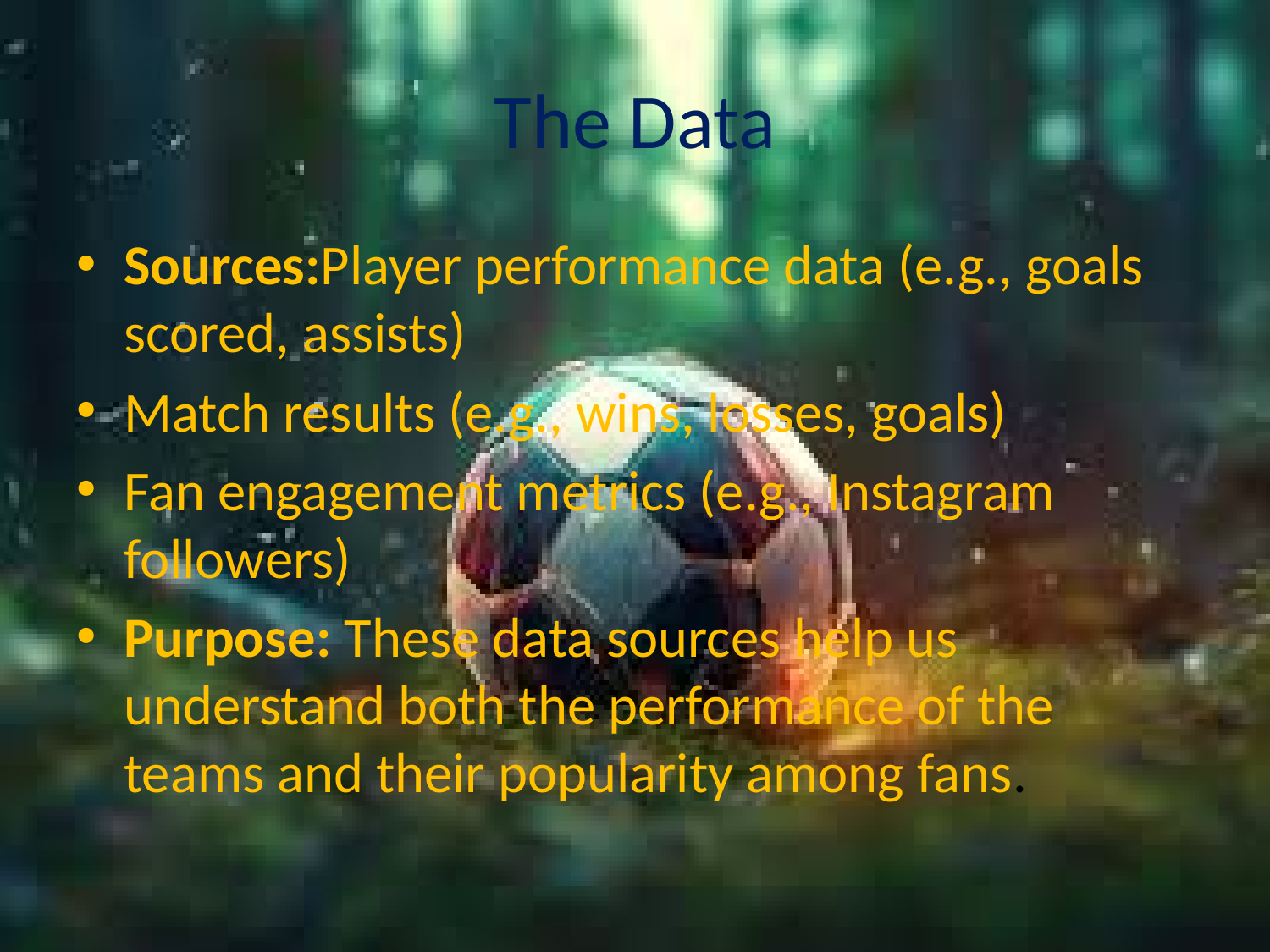

# The Data
Sources:Player performance data (e.g., goals scored, assists)
Match results (e.g., wins, losses, goals)
Fan engagement metrics (e.g., Instagram followers)
Purpose: These data sources help us understand both the performance of the teams and their popularity among fans.